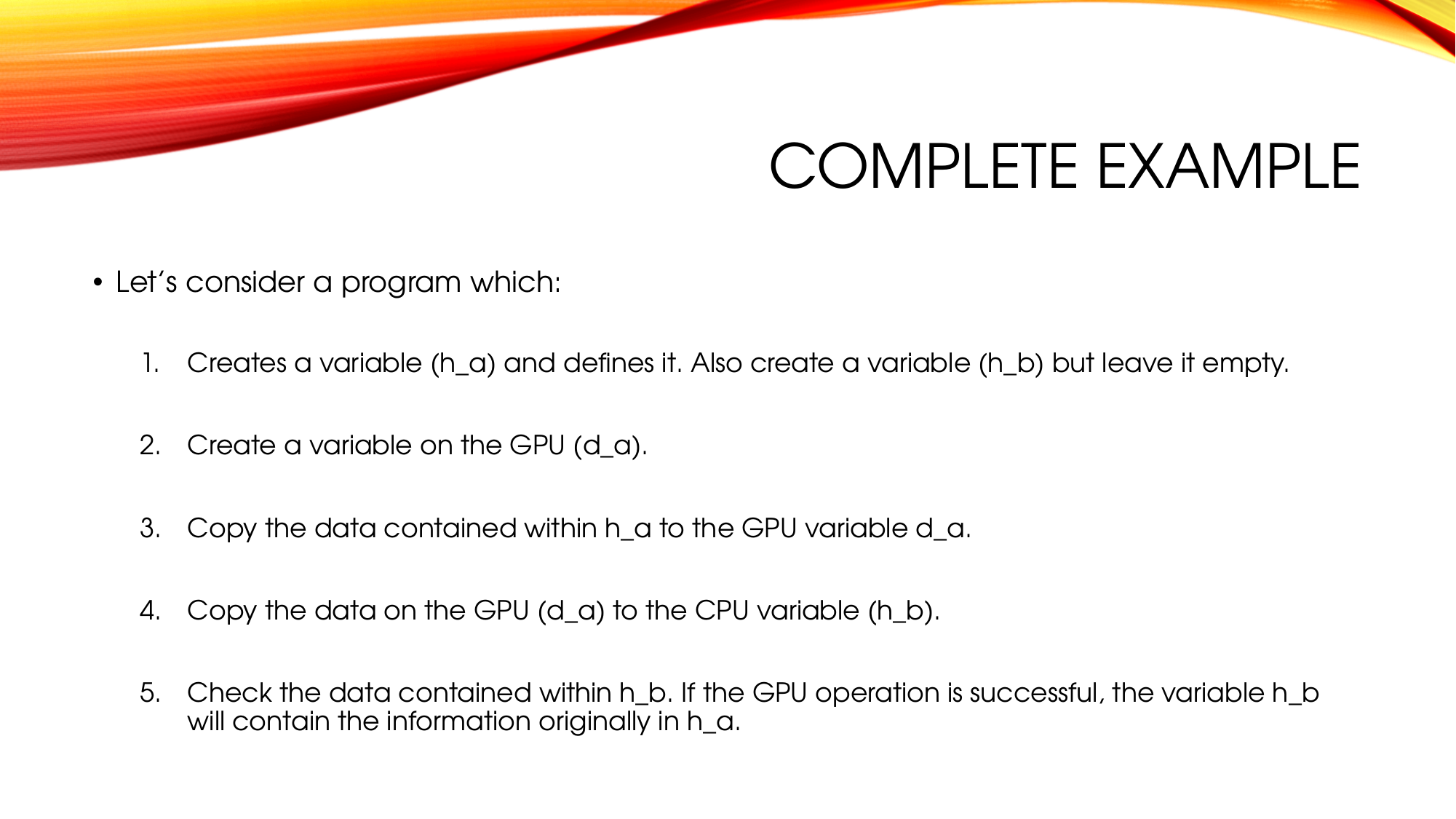

# COMPLETE EXAMPLE
Let’s consider a program which:

Creates a variable (h_a) and defines it. Also create a variable (h_b) but leave it empty.

Create a variable on the GPU (d_a).

Copy the data contained within h_a to the GPU variable d_a.

Copy the data on the GPU (d_a) to the CPU variable (h_b).

Check the data contained within h_b. If the GPU operation is successful, the variable h_b will contain the information originally in h_a.